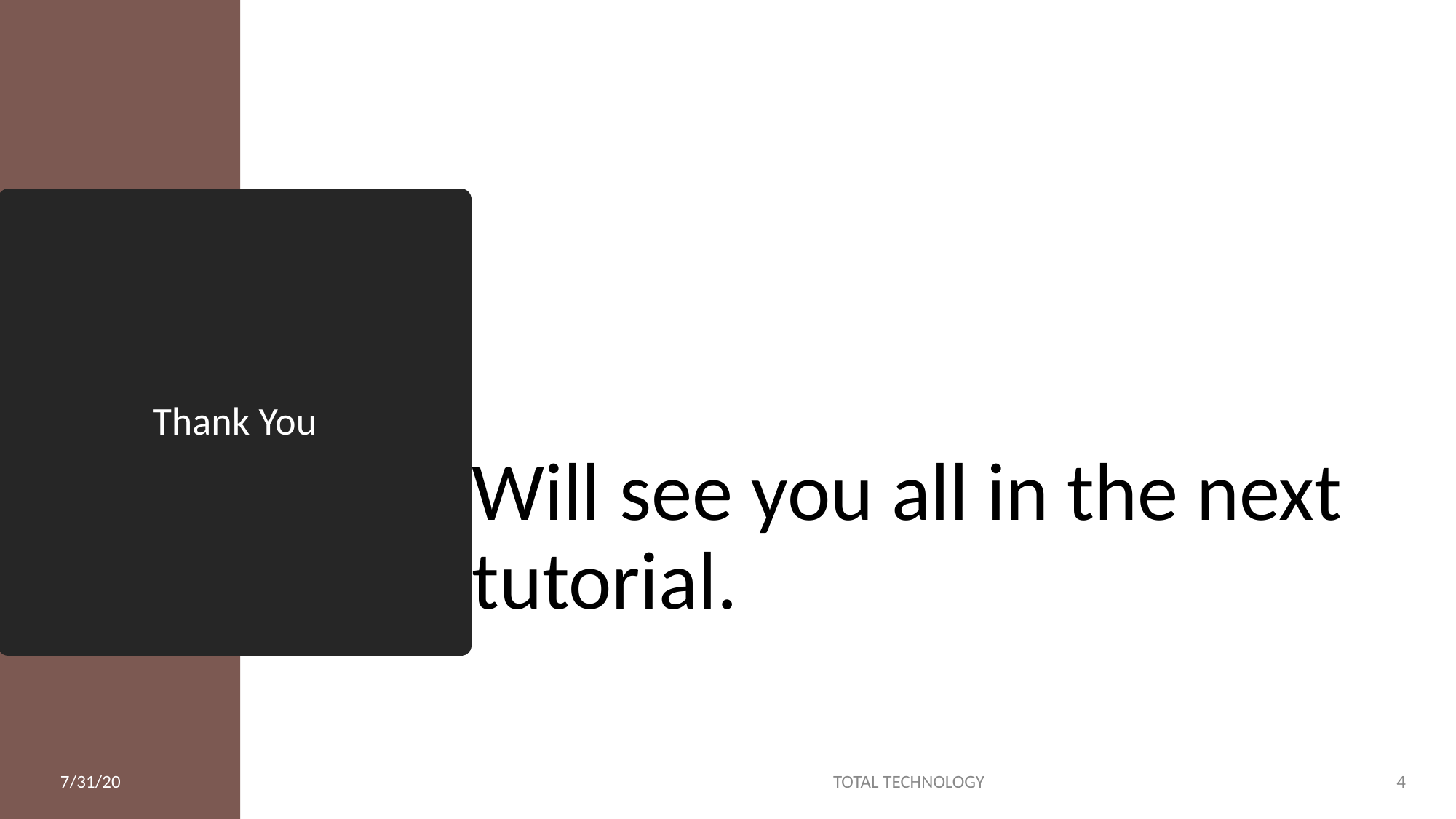

Will see you all in the next tutorial.
# Thank You
7/31/20
TOTAL TECHNOLOGY
4